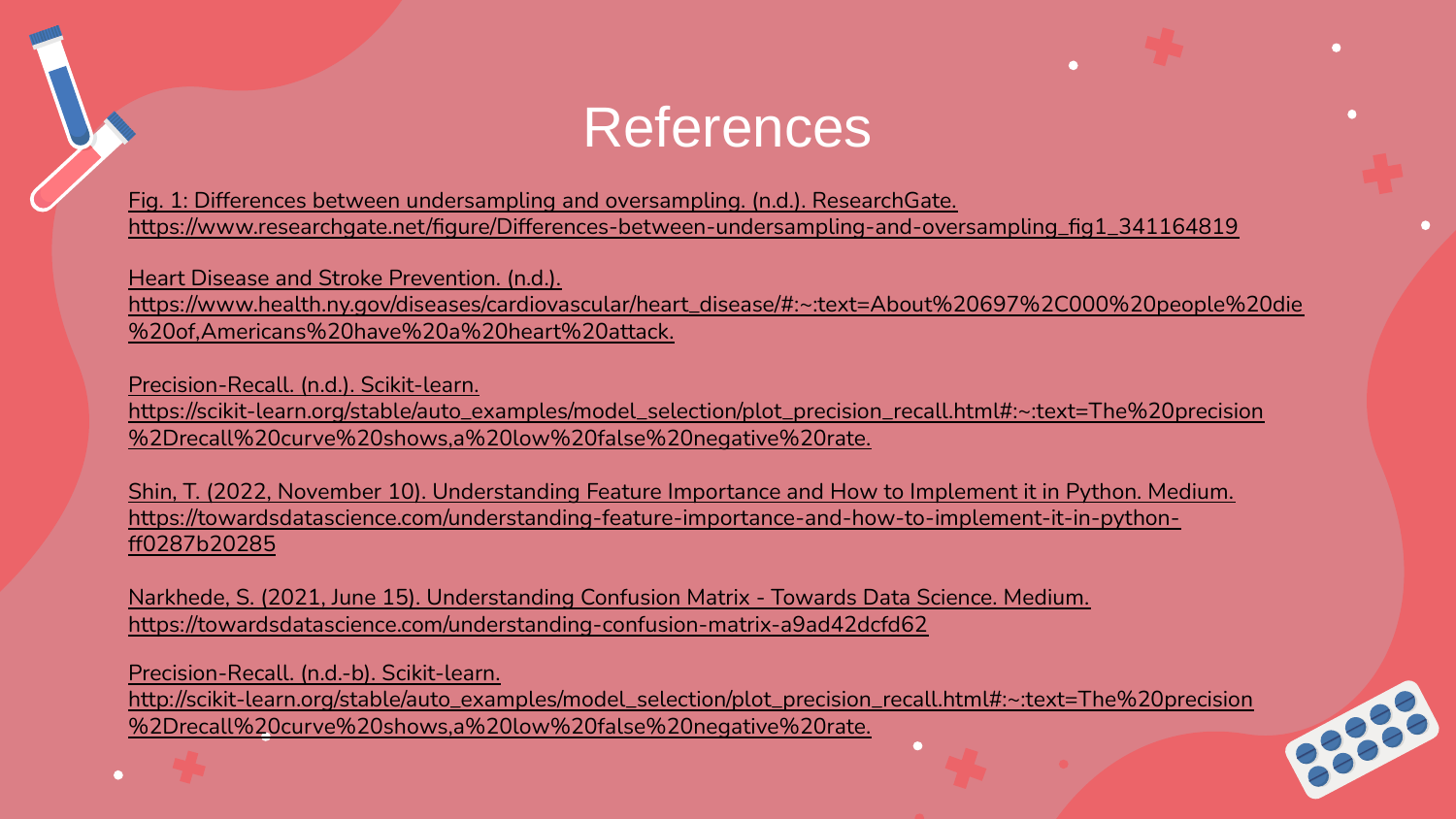

# References
Fig. 1: Differences between undersampling and oversampling. (n.d.). ResearchGate. https://www.researchgate.net/figure/Differences-between-undersampling-and-oversampling_fig1_341164819

Heart Disease and Stroke Prevention. (n.d.). https://www.health.ny.gov/diseases/cardiovascular/heart_disease/#:~:text=About%20697%2C000%20people%20die%20of,Americans%20have%20a%20heart%20attack.

Precision-Recall. (n.d.). Scikit-learn. https://scikit-learn.org/stable/auto_examples/model_selection/plot_precision_recall.html#:~:text=The%20precision%2Drecall%20curve%20shows,a%20low%20false%20negative%20rate.

Shin, T. (2022, November 10). Understanding Feature Importance and How to Implement it in Python. Medium. https://towardsdatascience.com/understanding-feature-importance-and-how-to-implement-it-in-python-ff0287b20285

Narkhede, S. (2021, June 15). Understanding Confusion Matrix - Towards Data Science. Medium. https://towardsdatascience.com/understanding-confusion-matrix-a9ad42dcfd62

Precision-Recall. (n.d.-b). Scikit-learn. http://scikit-learn.org/stable/auto_examples/model_selection/plot_precision_recall.html#:~:text=The%20precision%2Drecall%20curve%20shows,a%20low%20false%20negative%20rate.